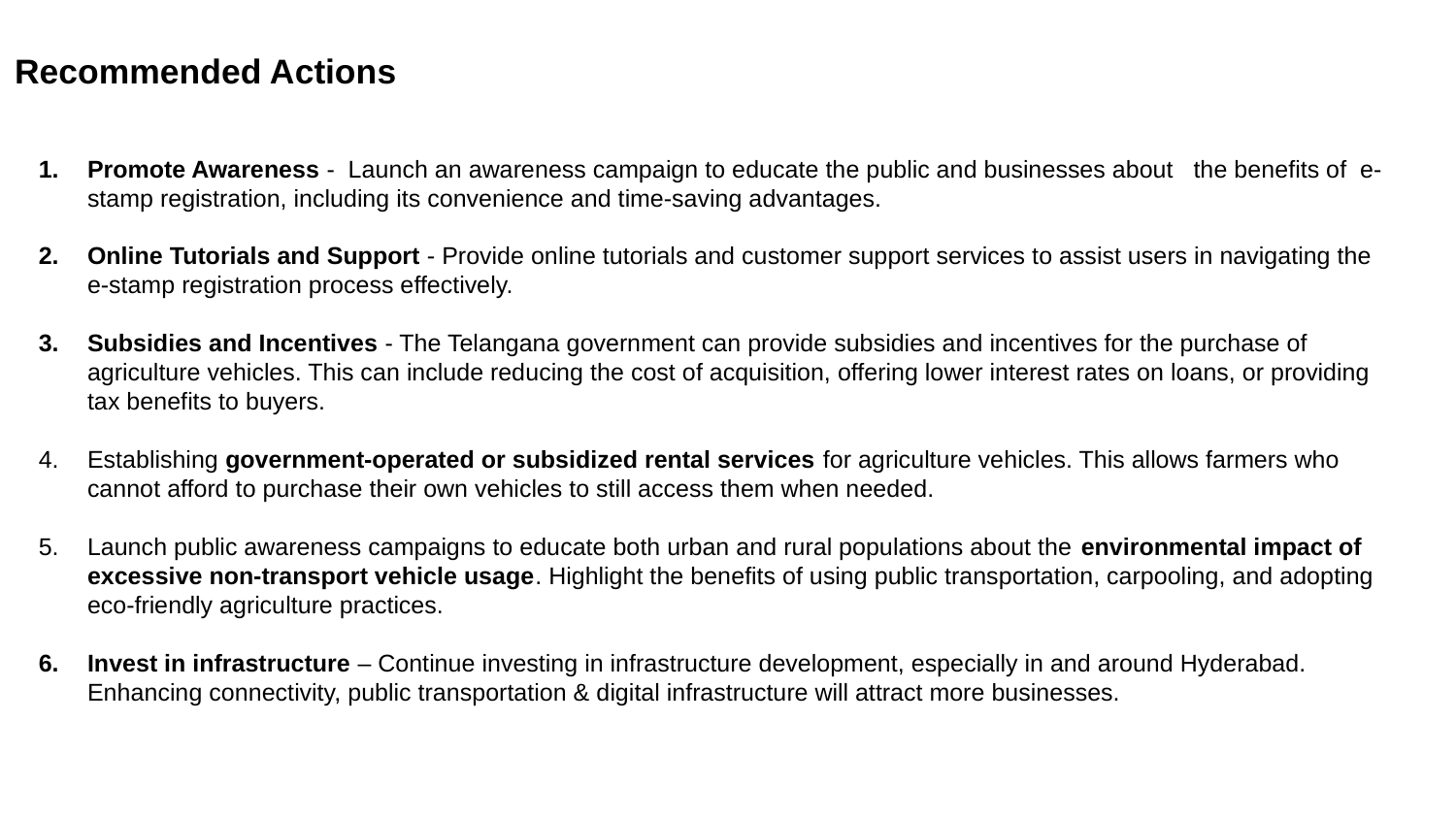

# Recommended Actions

Promote Awareness -  Launch an awareness campaign to educate the public and businesses about   the benefits of  e-stamp registration, including its convenience and time-saving advantages.

Online Tutorials and Support - Provide online tutorials and customer support services to assist users in navigating the e-stamp registration process effectively.

Subsidies and Incentives - The Telangana government can provide subsidies and incentives for the purchase of agriculture vehicles. This can include reducing the cost of acquisition, offering lower interest rates on loans, or providing tax benefits to buyers.

Establishing government-operated or subsidized rental services for agriculture vehicles. This allows farmers who cannot afford to purchase their own vehicles to still access them when needed.

Launch public awareness campaigns to educate both urban and rural populations about the environmental impact of excessive non-transport vehicle usage. Highlight the benefits of using public transportation, carpooling, and adopting eco-friendly agriculture practices.

Invest in infrastructure – Continue investing in infrastructure development, especially in and around Hyderabad. Enhancing connectivity, public transportation & digital infrastructure will attract more businesses.